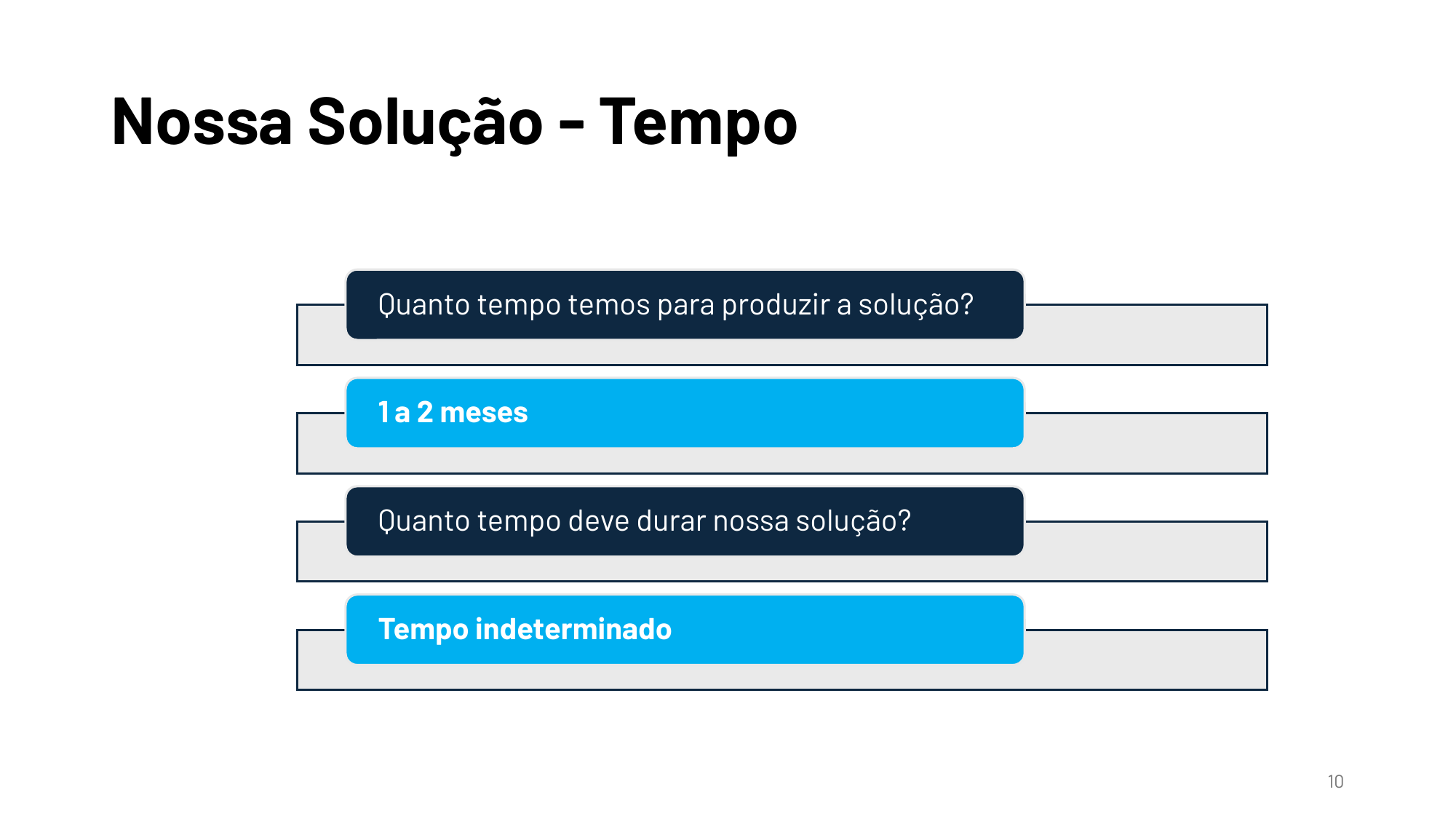

# Nossa Solução - Tempo

Quanto tempo temos para produzir a solução?
1 a 2 meses
Quanto tempo deve durar nossa solução?
Tempo indeterminado
10